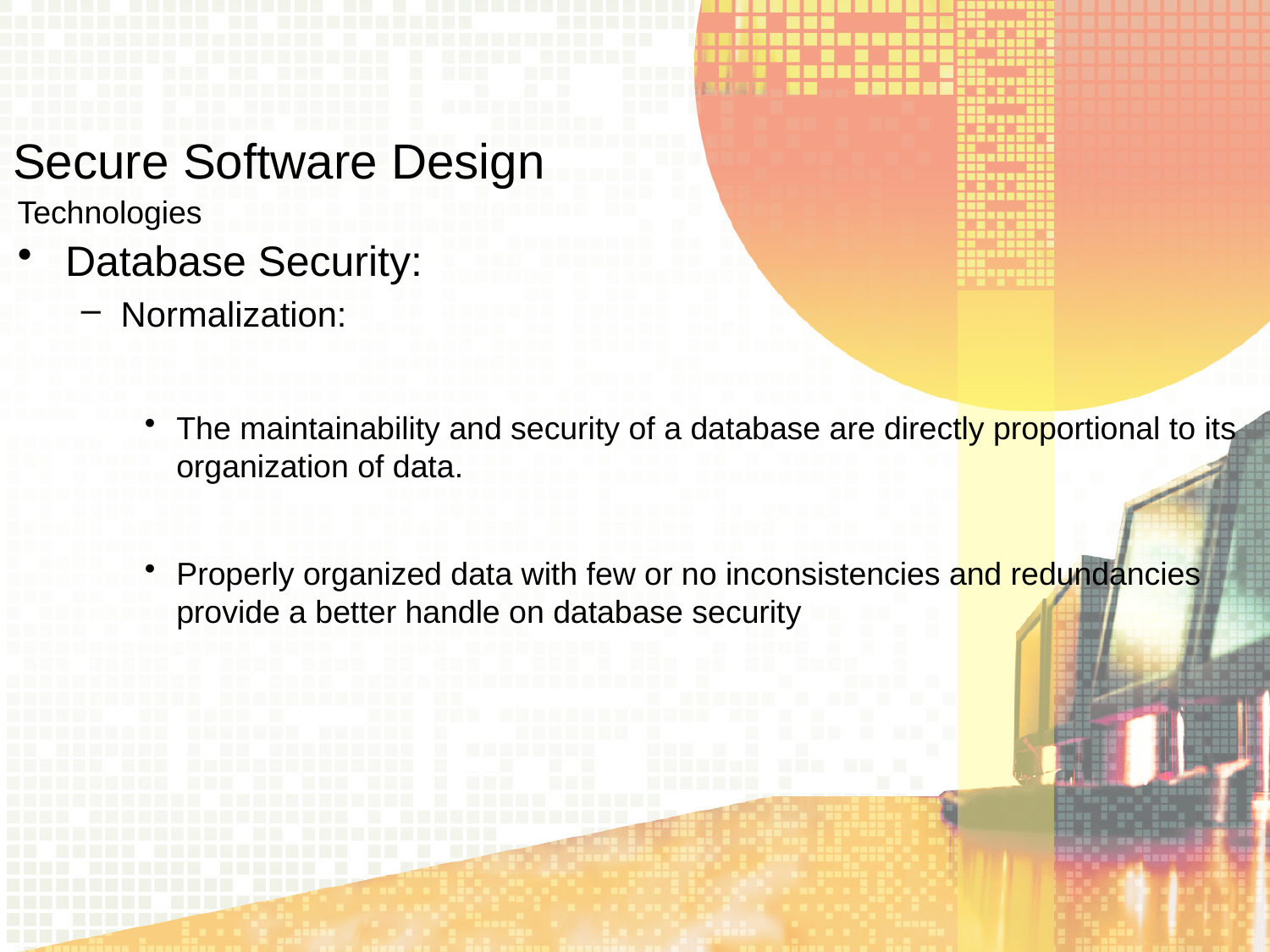

Secure Software Design
Technologies
Database Security:
Normalization:

The maintainability and security of a database are directly proportional to its organization of data.

Properly organized data with few or no inconsistencies and redundancies provide a better handle on database security